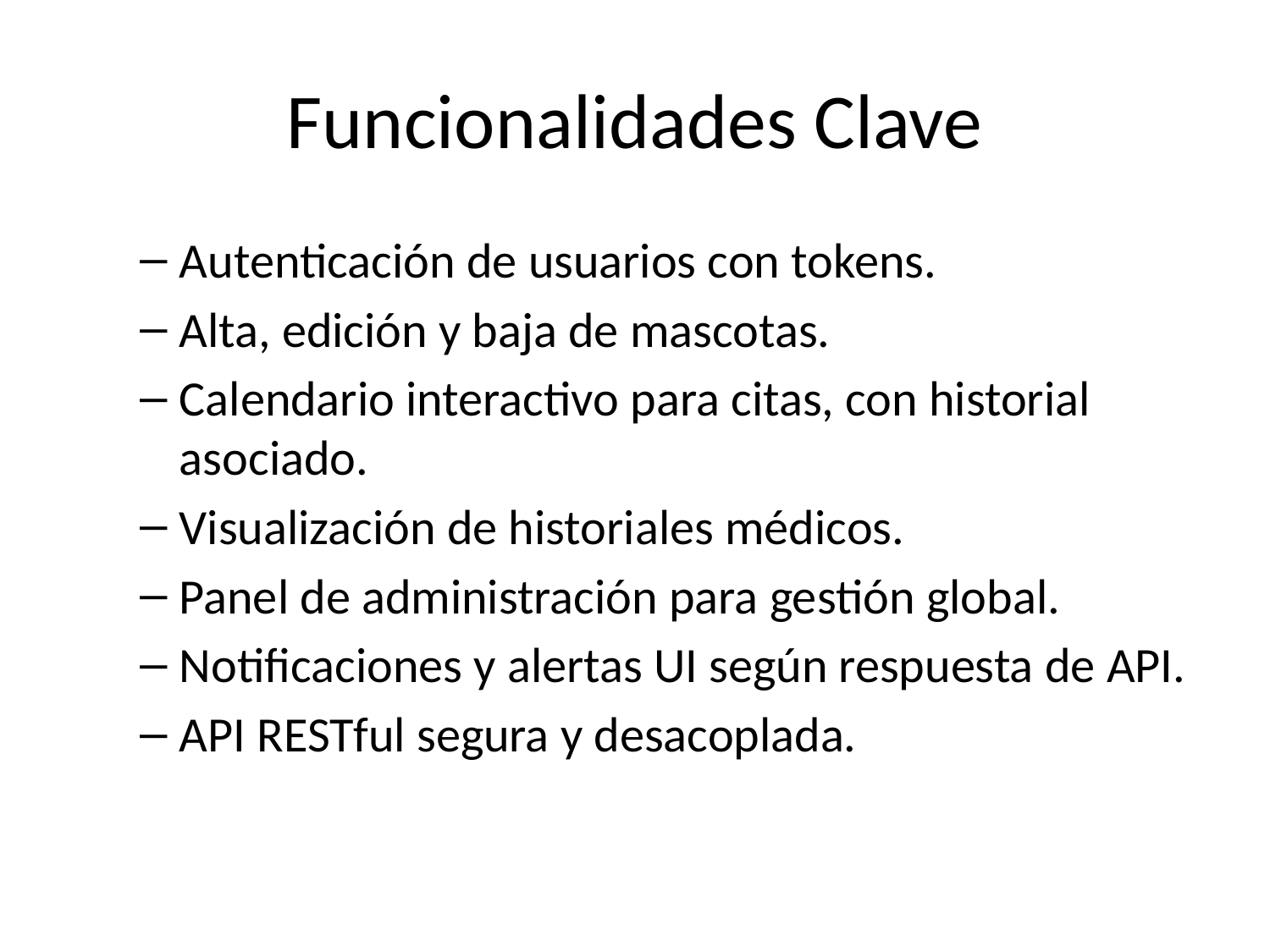

# Funcionalidades Clave
Autenticación de usuarios con tokens.
Alta, edición y baja de mascotas.
Calendario interactivo para citas, con historial asociado.
Visualización de historiales médicos.
Panel de administración para gestión global.
Notificaciones y alertas UI según respuesta de API.
API RESTful segura y desacoplada.